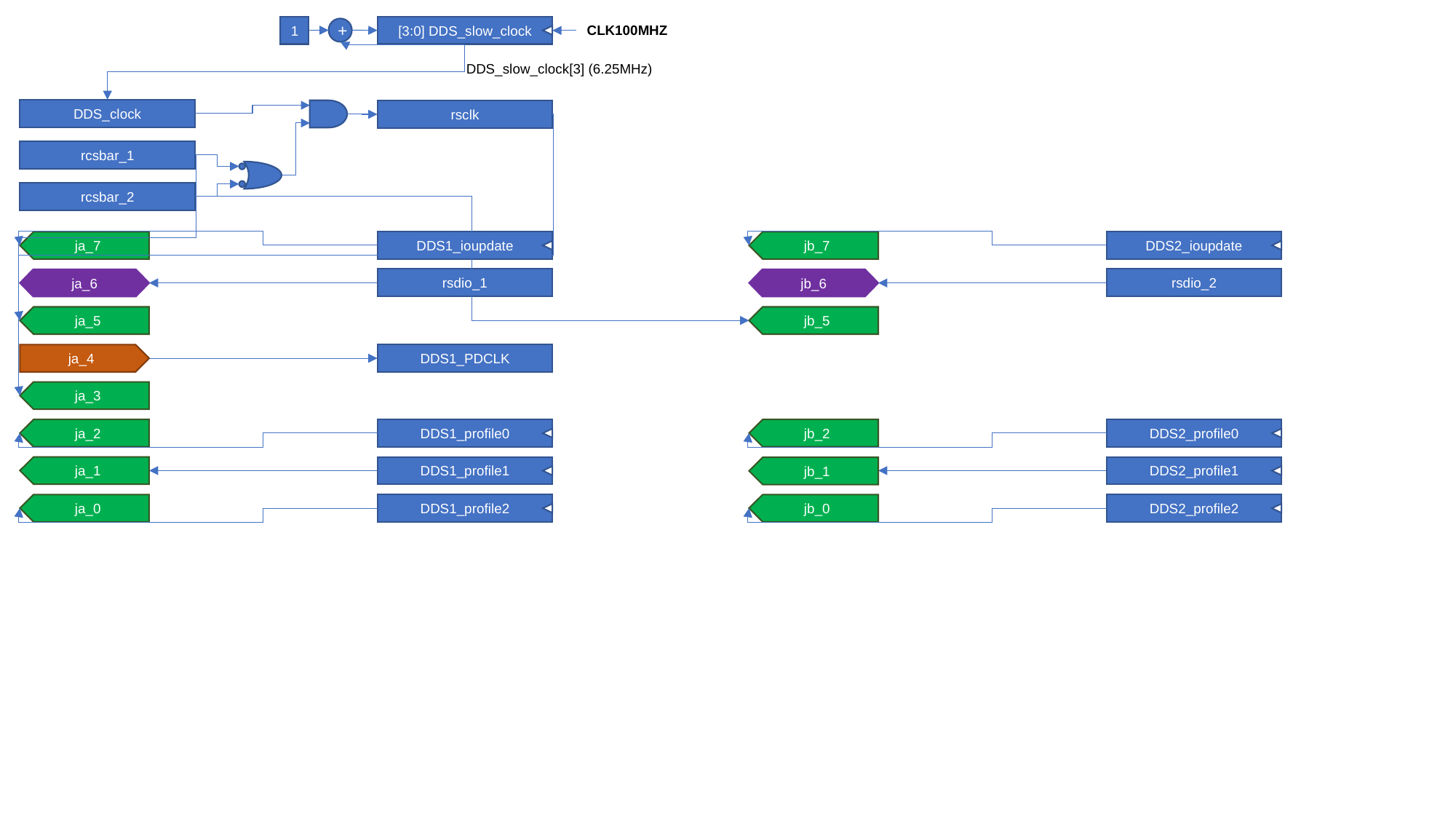

1
[3:0] DDS_slow_clock

CLK100MHZ
+
DDS_slow_clock[3] (6.25MHz)
DDS_clock

rsclk
rcsbar_1

rcsbar_2
DDS1_ioupdate

DDS2_ioupdate

ja_7
jb_7
rsdio_1
rsdio_2
ja_6
jb_6
ja_5
jb_5
DDS1_PDCLK
ja_4
ja_3
DDS1_profile0

DDS2_profile0

ja_2
jb_2
ja_1
DDS1_profile1

DDS2_profile1

jb_1
DDS1_profile2

DDS2_profile2

ja_0
jb_0